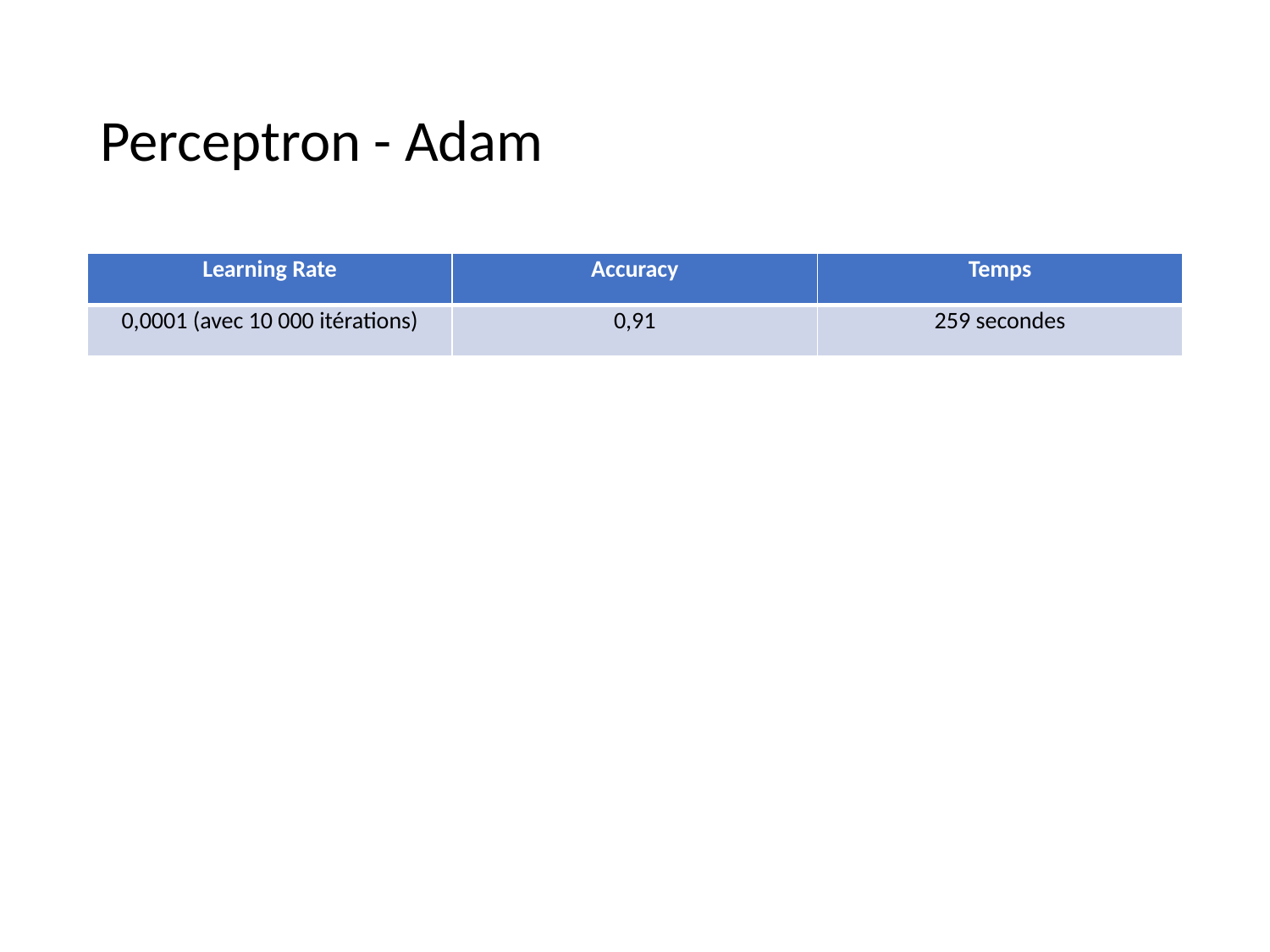

# Perceptron - Adam
| Learning Rate | Accuracy | Temps |
| --- | --- | --- |
| 0,0001 (avec 10 000 itérations) | 0,91 | 259 secondes |